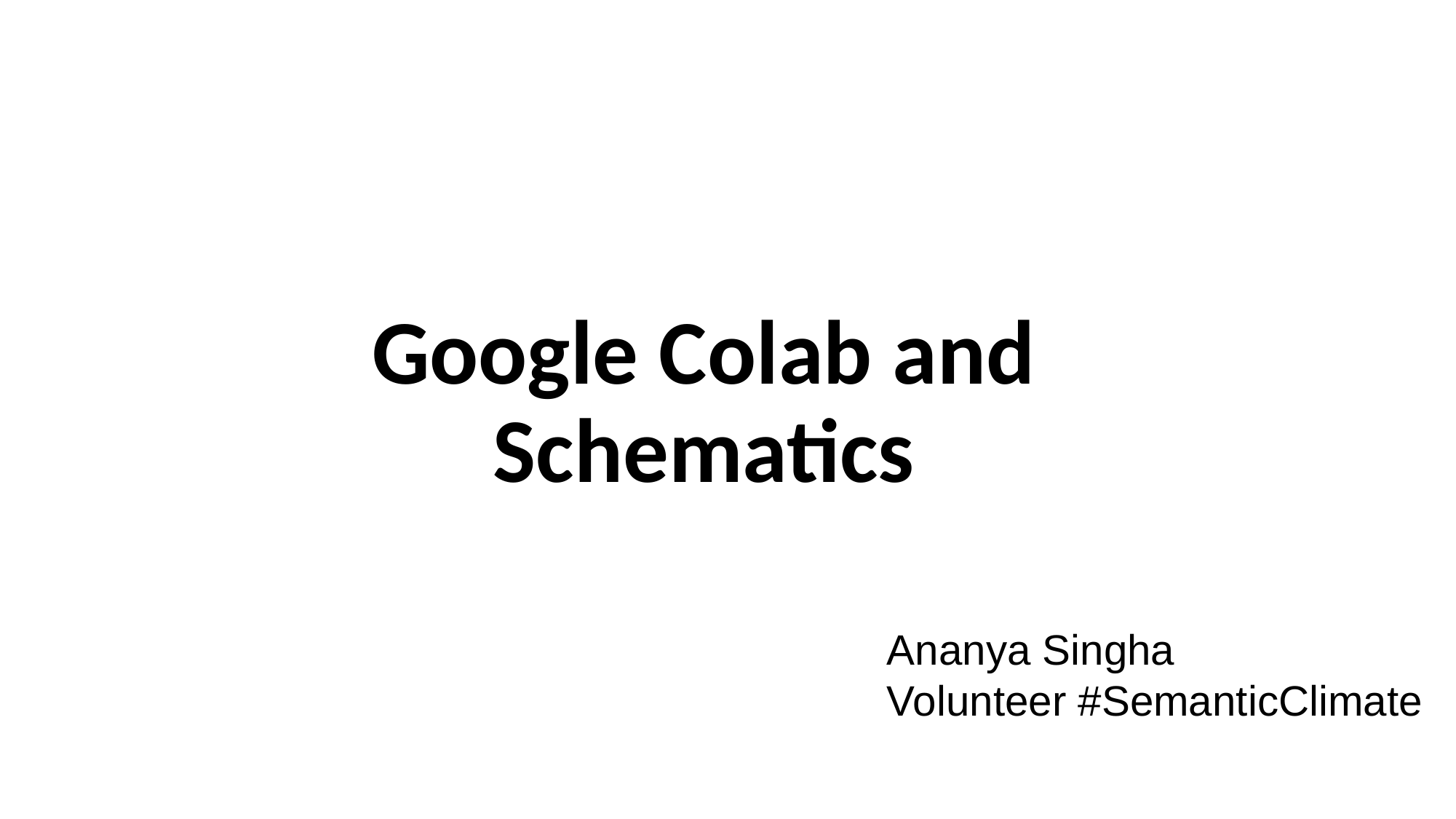

# Google Colab and Schematics
Ananya Singha
Volunteer #SemanticClimate